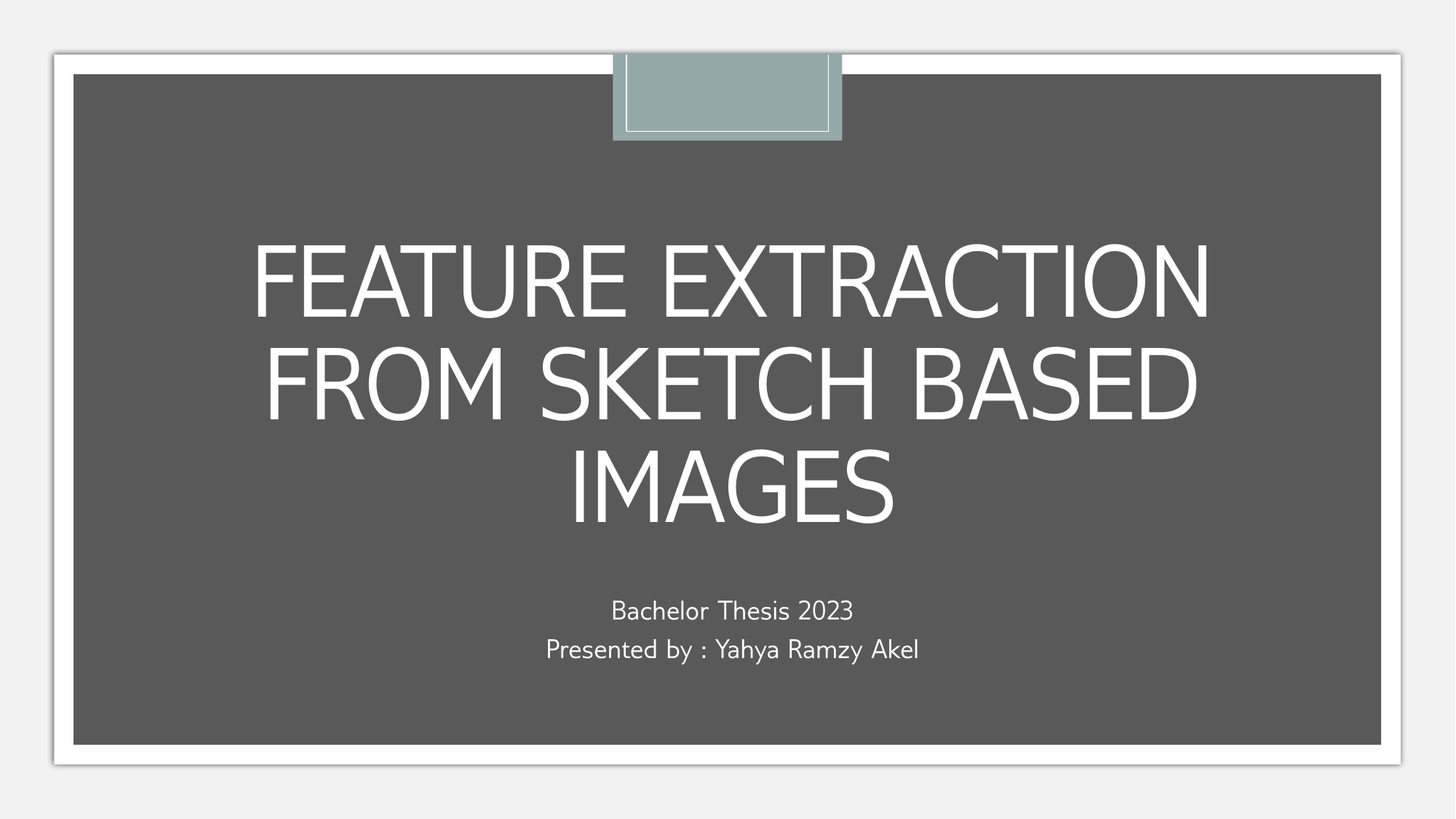

# FEATURE EXTRACTION FROM SKETCH BASED IMAGES
Bachelor Thesis 2023
Presented by : Yahya Ramzy Akel